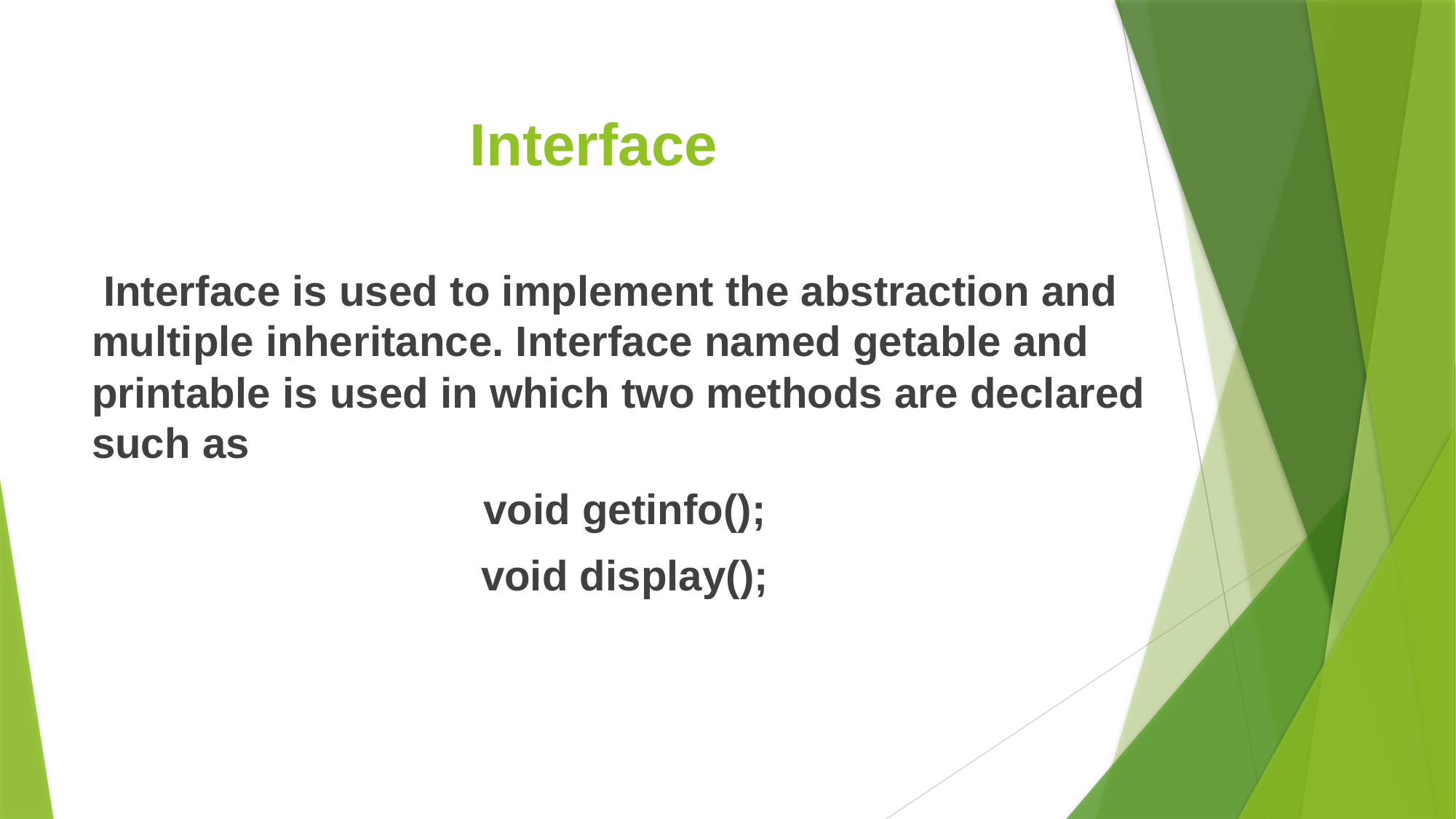

# Interface
 Interface is used to implement the abstraction and multiple inheritance. Interface named getable and printable is used in which two methods are declared such as
void getinfo();
void display();